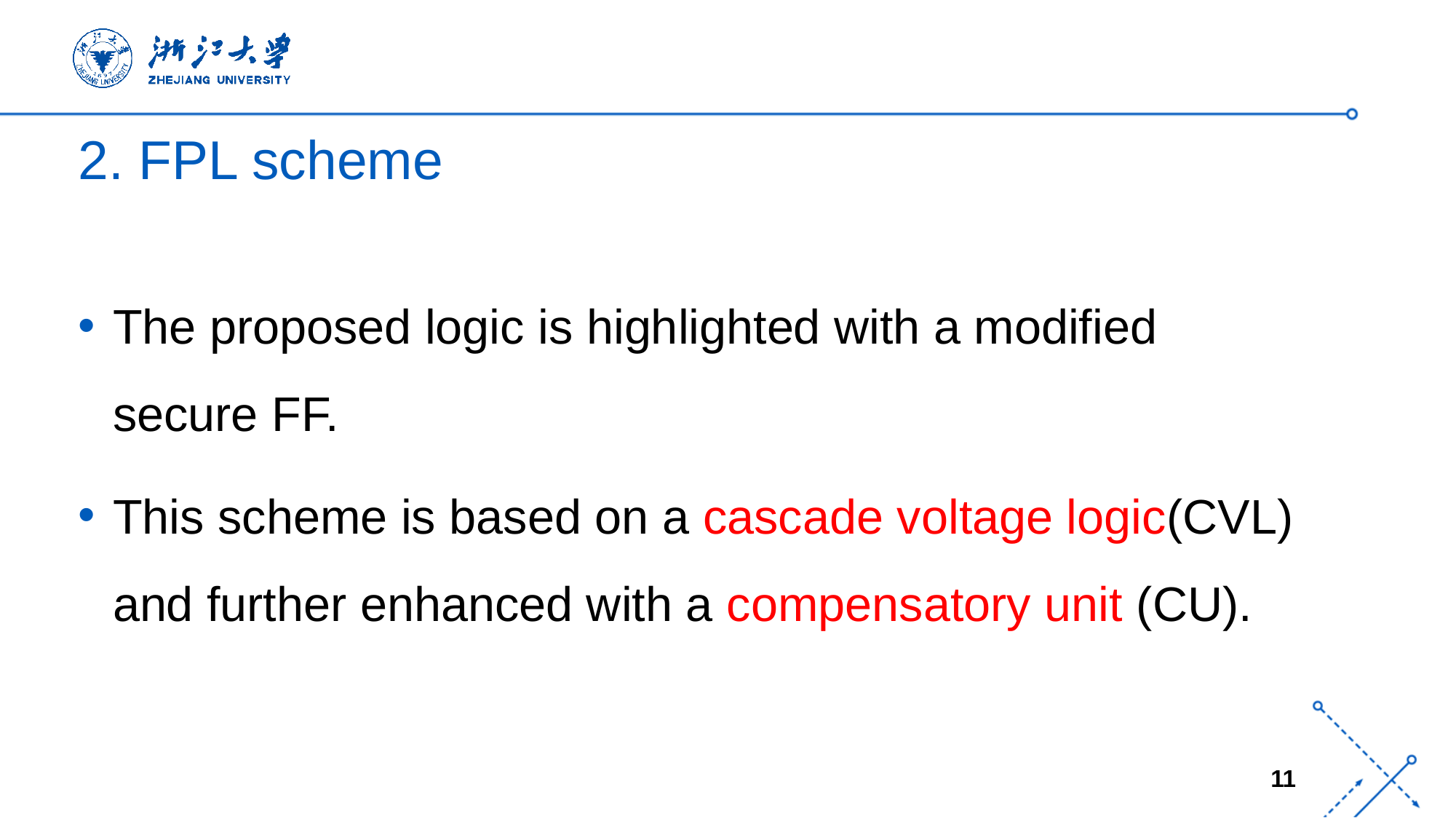

# 2. FPL scheme
The proposed logic is highlighted with a modified secure FF.
This scheme is based on a cascade voltage logic(CVL) and further enhanced with a compensatory unit (CU).